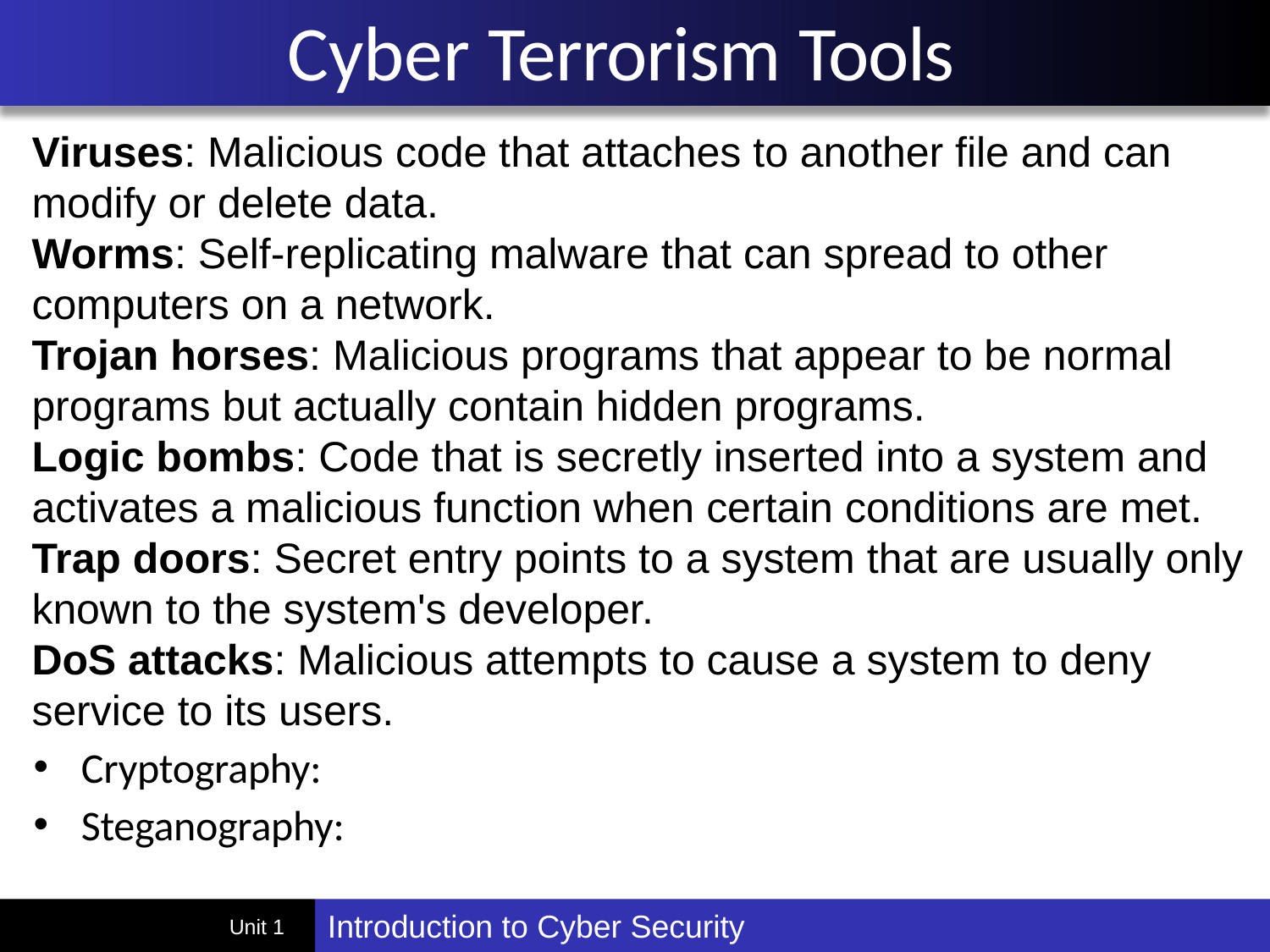

# Cyber Terrorism Tools
Viruses: Malicious code that attaches to another file and can modify or delete data.
Worms: Self-replicating malware that can spread to other computers on a network.
Trojan horses: Malicious programs that appear to be normal programs but actually contain hidden programs.
Logic bombs: Code that is secretly inserted into a system and activates a malicious function when certain conditions are met.
Trap doors: Secret entry points to a system that are usually only known to the system's developer.
DoS attacks: Malicious attempts to cause a system to deny service to its users.
Cryptography:
Steganography: